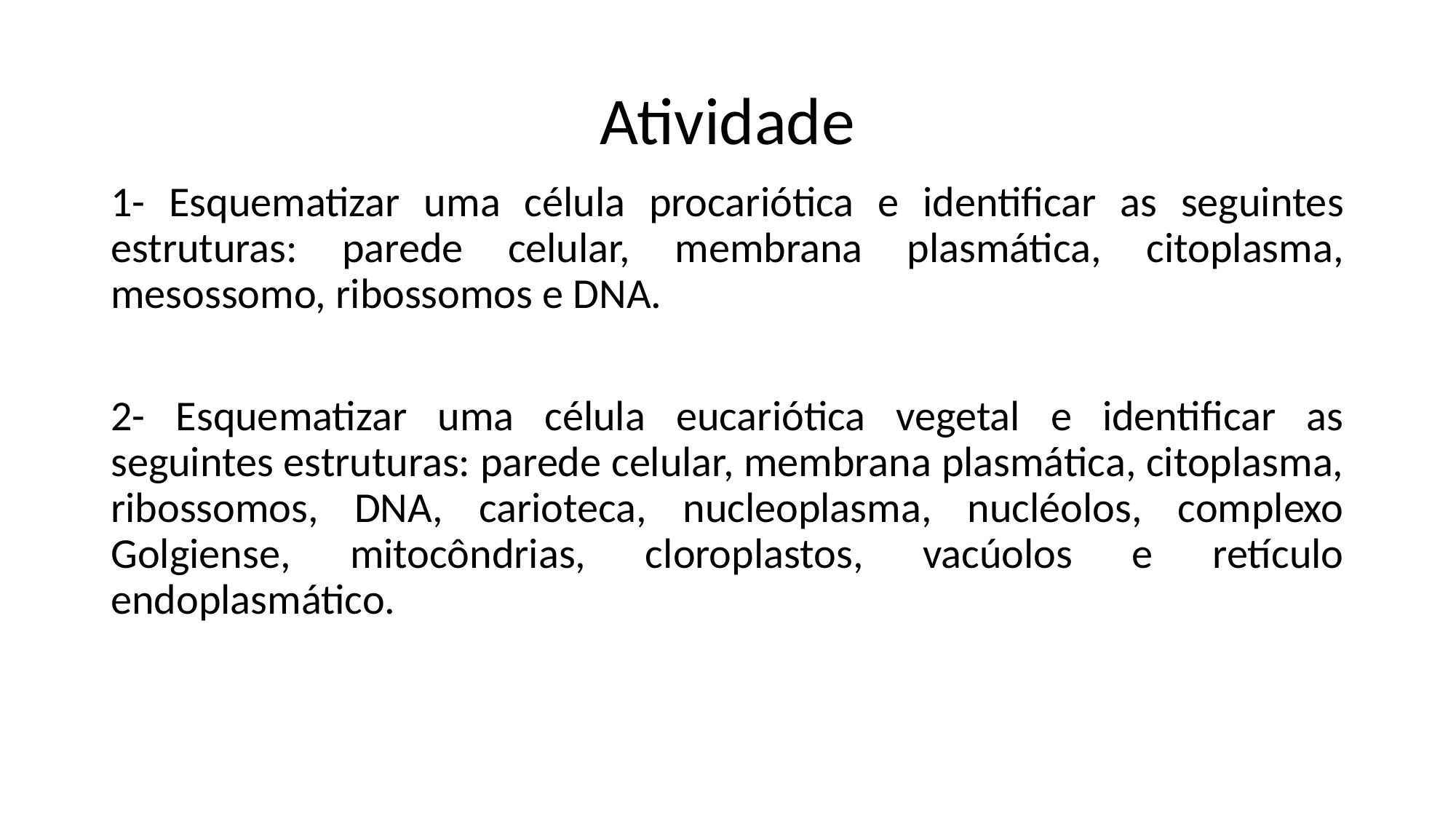

# Atividade
1- Esquematizar uma célula procariótica e identificar as seguintes estruturas: parede celular, membrana plasmática, citoplasma, mesossomo, ribossomos e DNA.

2- Esquematizar uma célula eucariótica vegetal e identificar as seguintes estruturas: parede celular, membrana plasmática, citoplasma, ribossomos, DNA, carioteca, nucleoplasma, nucléolos, complexo Golgiense, mitocôndrias, cloroplastos, vacúolos e retículo endoplasmático.